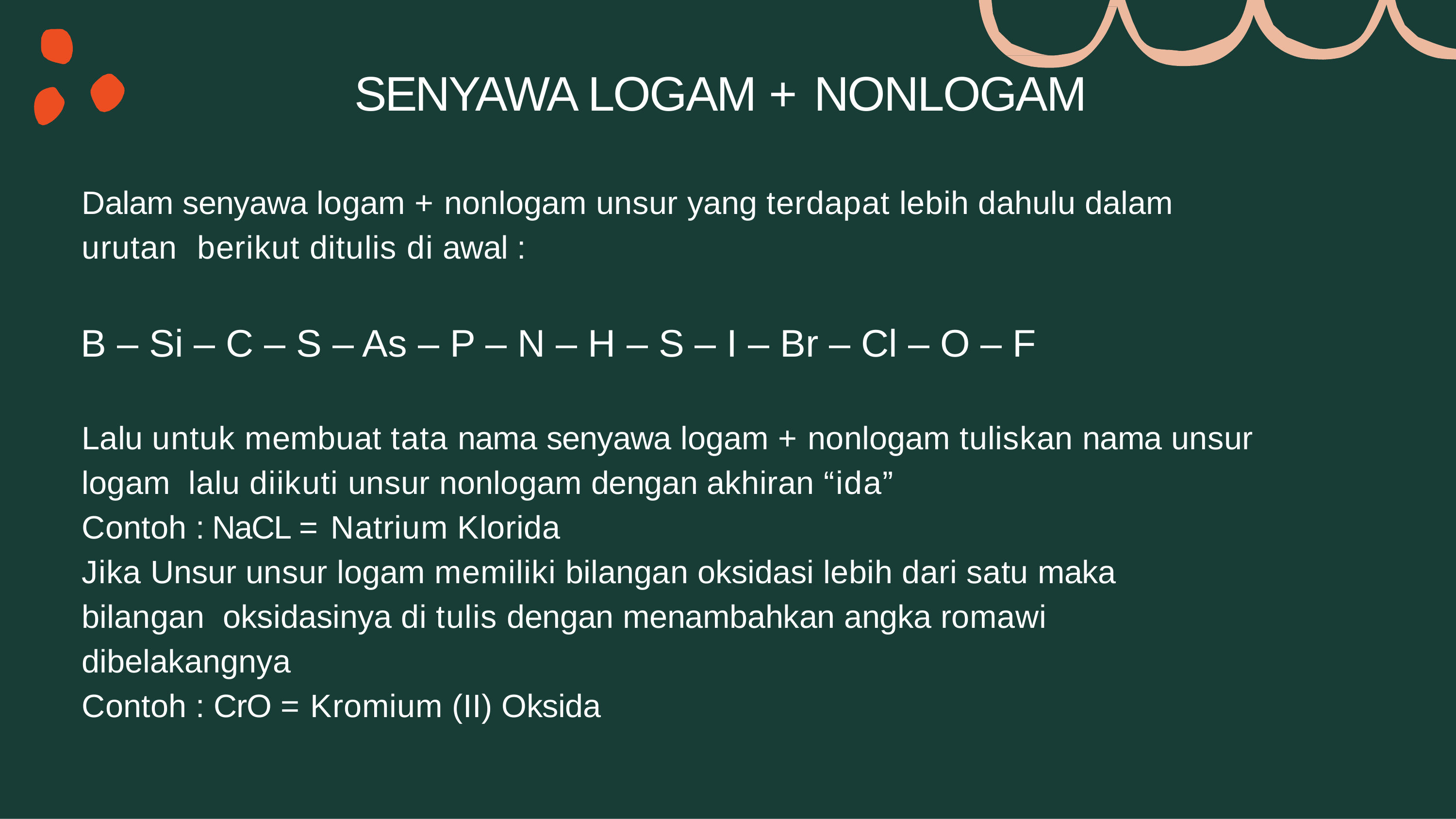

# SENYAWA LOGAM + NONLOGAM
Dalam senyawa logam + nonlogam unsur yang terdapat lebih dahulu dalam urutan  berikut ditulis di awal :

B – Si – C – S – As – P – N – H – S – I – Br – Cl – O – F

Lalu untuk membuat tata nama senyawa logam + nonlogam tuliskan nama unsur logam  lalu diikuti unsur nonlogam dengan akhiran “ida”
Contoh : NaCL = Natrium Klorida
Jika Unsur unsur logam memiliki bilangan oksidasi lebih dari satu maka bilangan  oksidasinya di tulis dengan menambahkan angka romawi dibelakangnya
Contoh : CrO = Kromium (II) Oksida